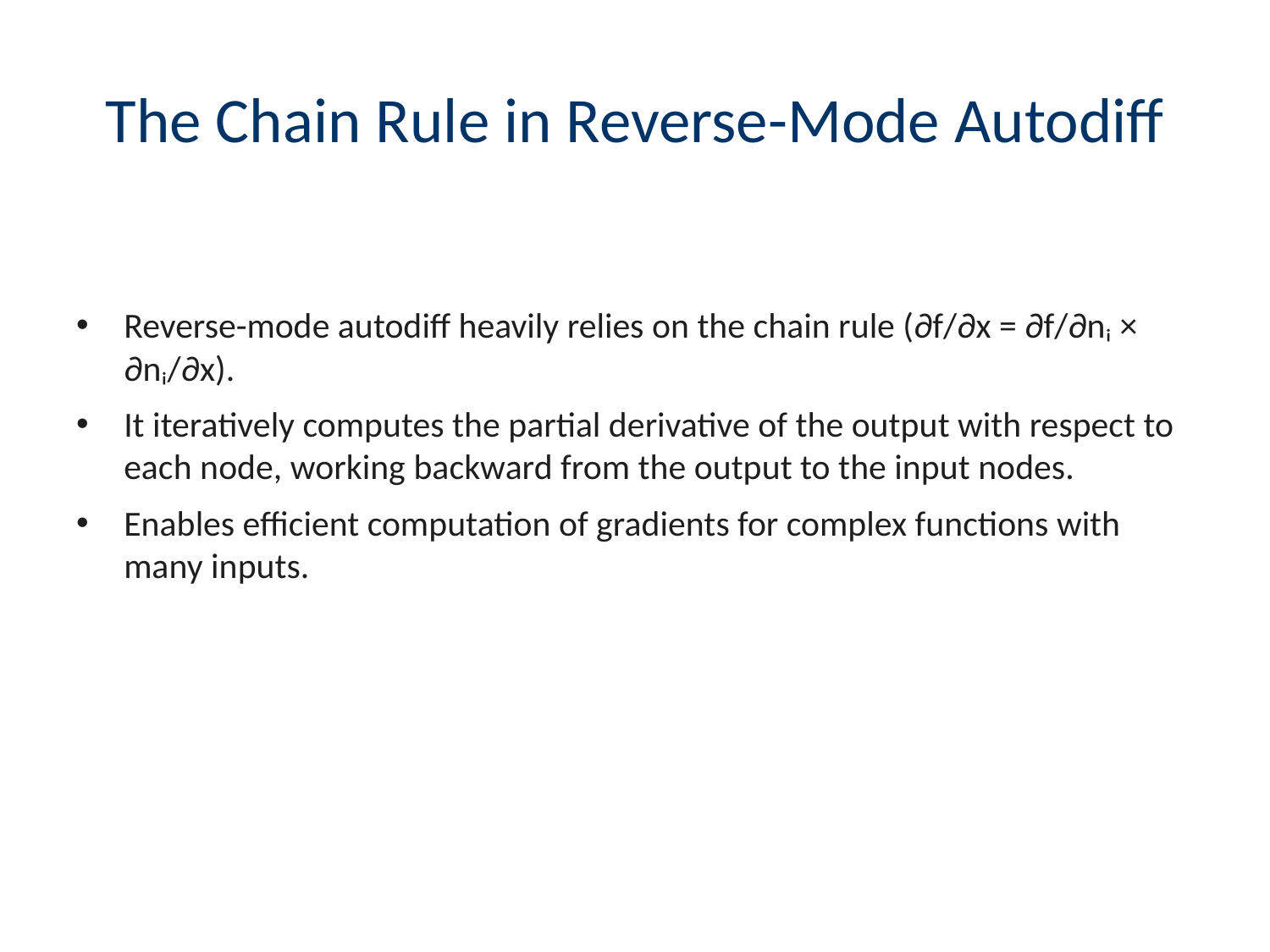

# The Chain Rule in Reverse-Mode Autodiff

Reverse-mode autodiff heavily relies on the chain rule (∂f/∂x = ∂f/∂nᵢ × ∂nᵢ/∂x).
It iteratively computes the partial derivative of the output with respect to each node, working backward from the output to the input nodes.
Enables efficient computation of gradients for complex functions with many inputs.